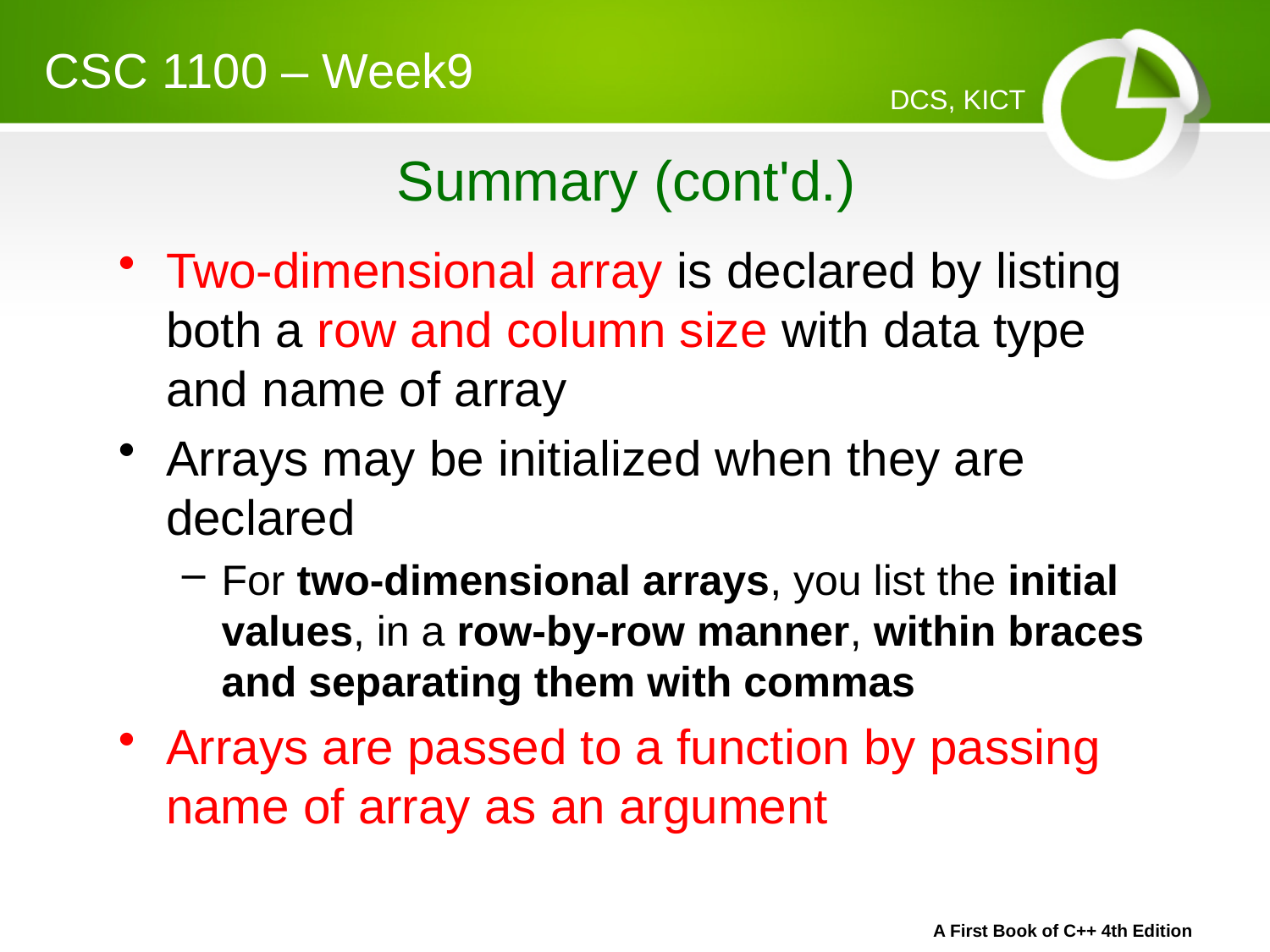

CSC 1100 – Week9
DCS, KICT
38
# Summary (cont'd.)
Two-dimensional array is declared by listing both a row and column size with data type and name of array
Arrays may be initialized when they are declared
For two-dimensional arrays, you list the initial values, in a row-by-row manner, within braces and separating them with commas
Arrays are passed to a function by passing name of array as an argument
A First Book of C++ 4th Edition